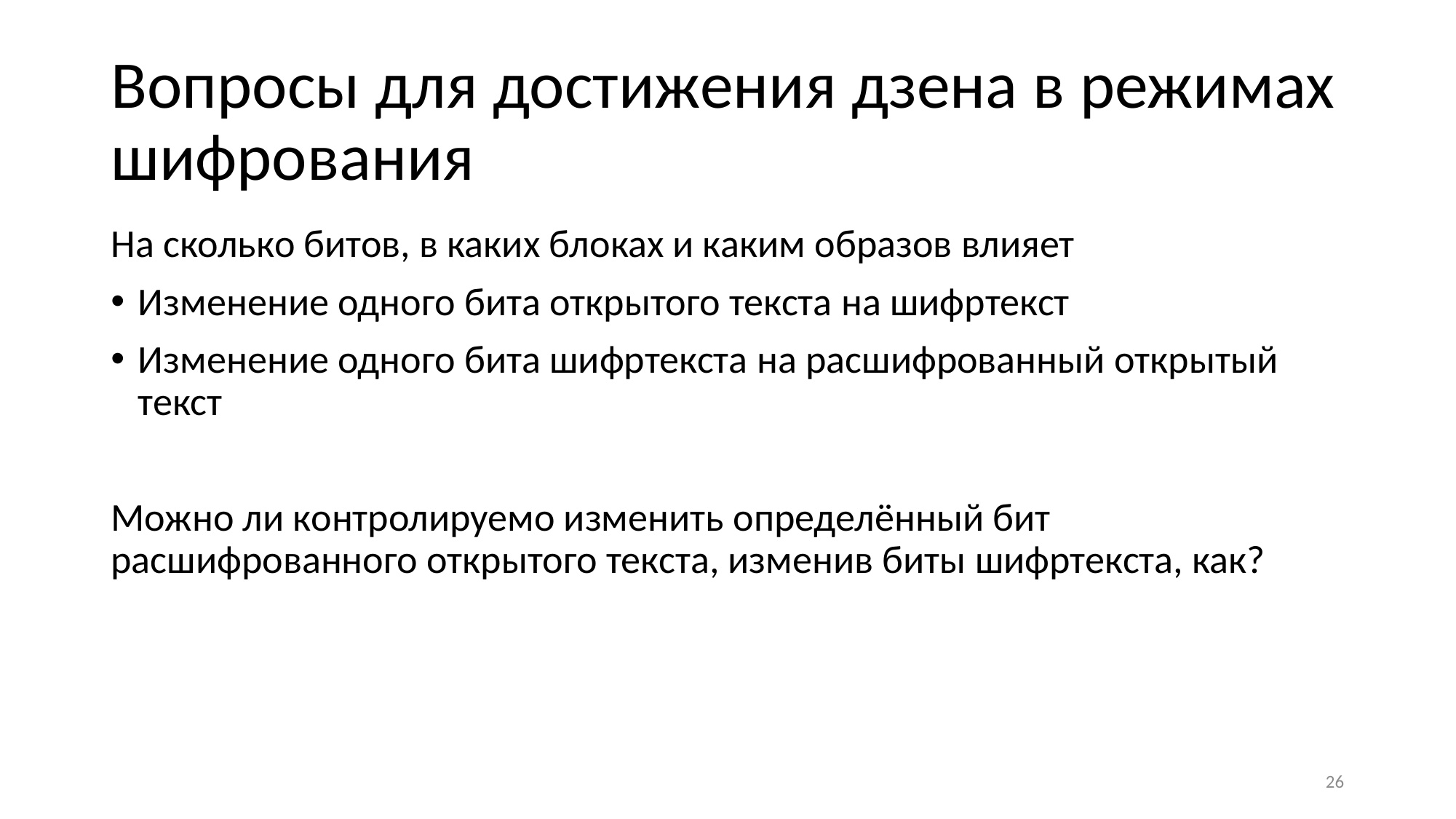

# Вопросы для достижения дзена в режимах шифрования
На сколько битов, в каких блоках и каким образов влияет
Изменение одного бита открытого текста на шифртекст
Изменение одного бита шифртекста на расшифрованный открытый текст

Можно ли контролируемо изменить определённый бит расшифрованного открытого текста, изменив биты шифртекста, как?
26